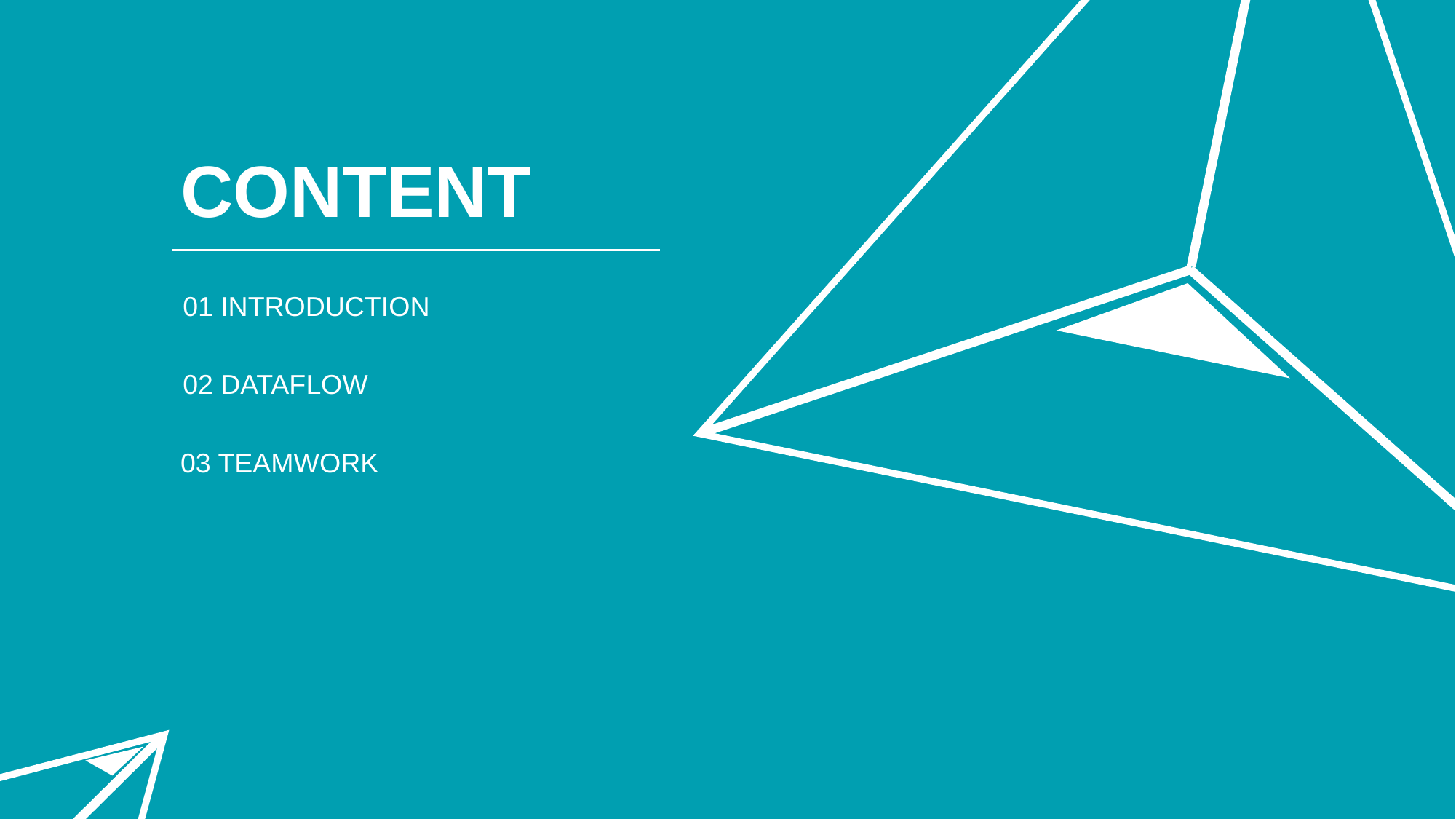

CONTENT
01 INTRODUCTION
02 DATAFLOW
03 TEAMWORK